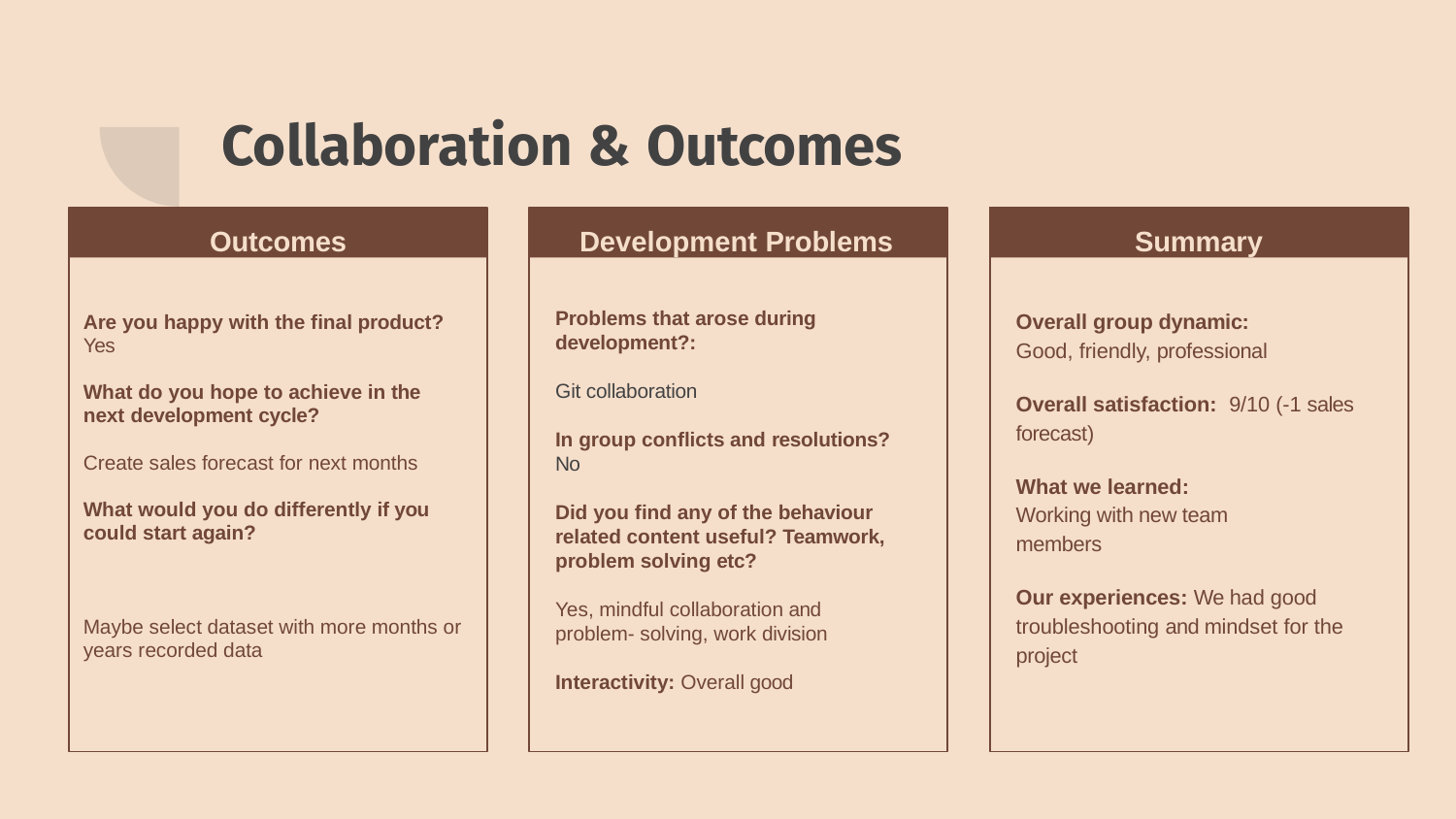

# Collaboration & Outcomes

Outcomes
Development Problems
Summary

Overall group dynamic: Good, friendly, professional
Overall satisfaction: 9/10 (-1 sales forecast)
What we learned: Working with new team members
Our experiences: We had good troubleshooting and mindset for the project
Problems that arose during development?:
Git collaboration
In group conflicts and resolutions? No
Did you find any of the behaviour related content useful? Teamwork, problem solving etc?
Yes, mindful collaboration and problem- solving, work division
Interactivity: Overall good
Are you happy with the final product? Yes
What do you hope to achieve in the
next development cycle?
Create sales forecast for next months
What would you do differently if you could start again?
Maybe select dataset with more months or years recorded data